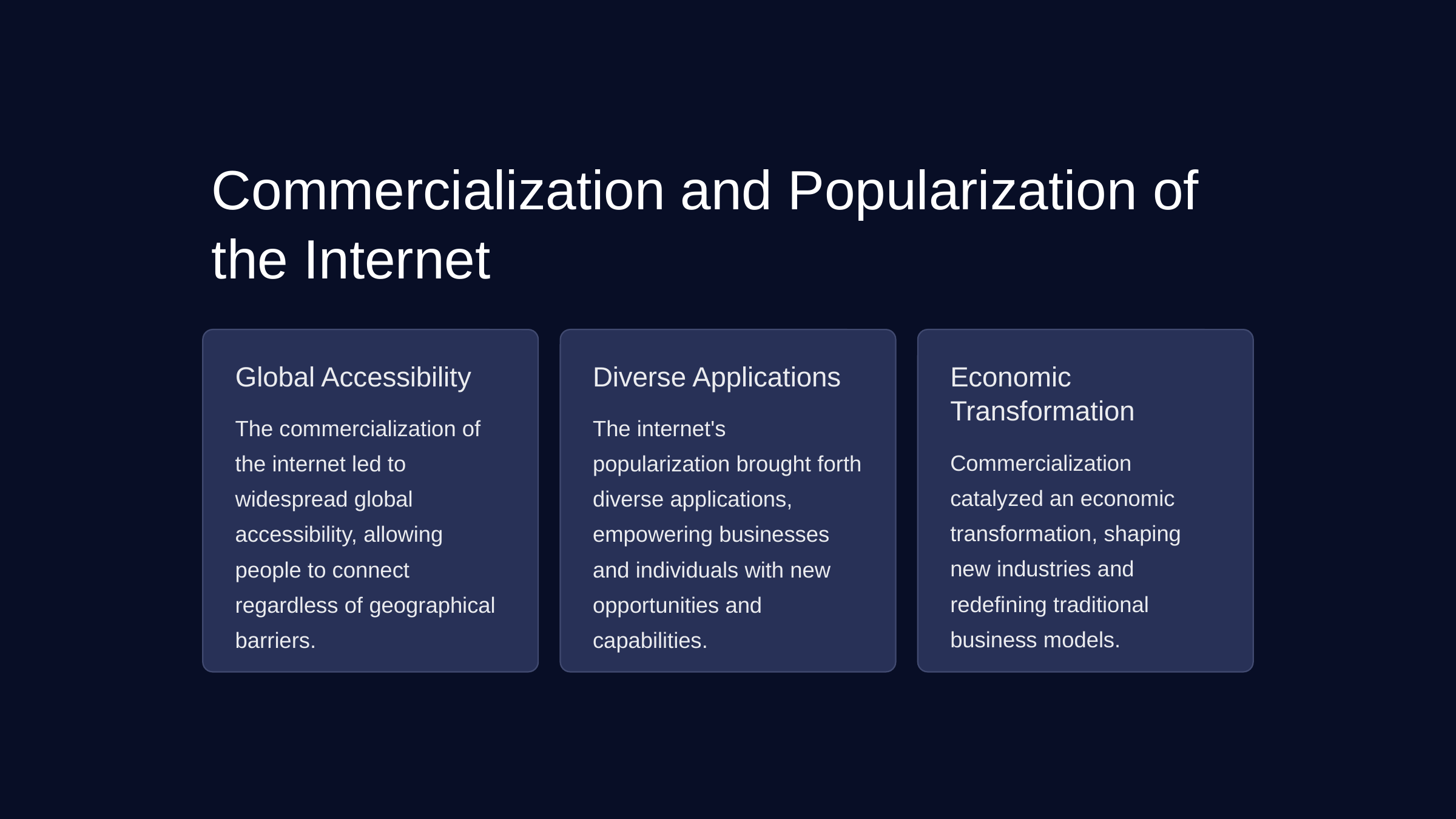

Commercialization and Popularization of the Internet

Global Accessibility
Diverse Applications
Economic Transformation
The commercialization of the internet led to widespread global accessibility, allowing people to connect regardless of geographical barriers.
The internet's popularization brought forth diverse applications, empowering businesses and individuals with new opportunities and capabilities.
Commercialization catalyzed an economic transformation, shaping new industries and redefining traditional business models.